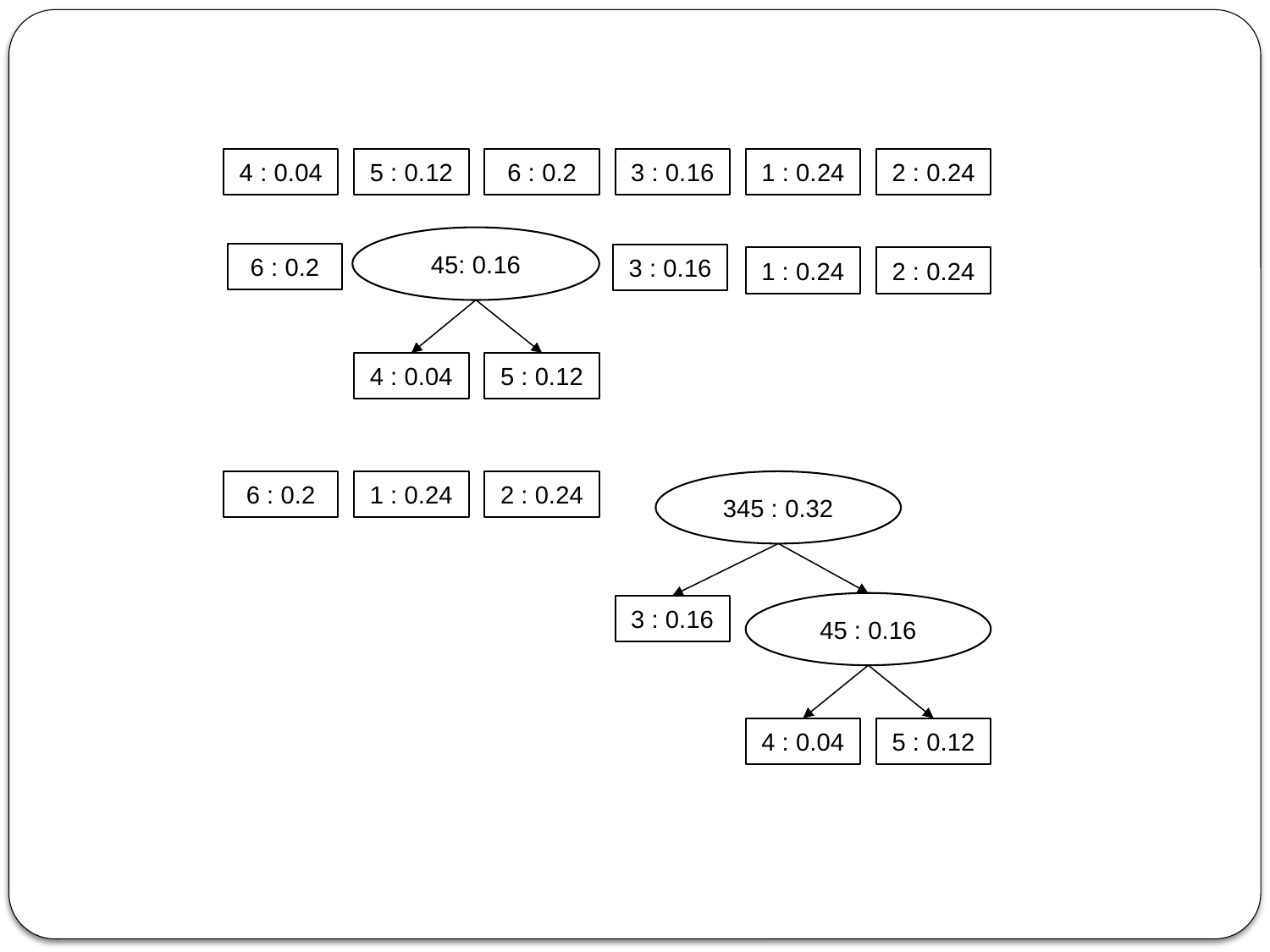

4 : 0.04
5 : 0.12
6 : 0.2
3 : 0.16
1 : 0.24
2 : 0.24
45: 0.16
6 : 0.2
3 : 0.16
1 : 0.24
2 : 0.24
4 : 0.04
5 : 0.12
6 : 0.2
1 : 0.24
2 : 0.24
345 : 0.32
45 : 0.16
3 : 0.16
4 : 0.04
5 : 0.12